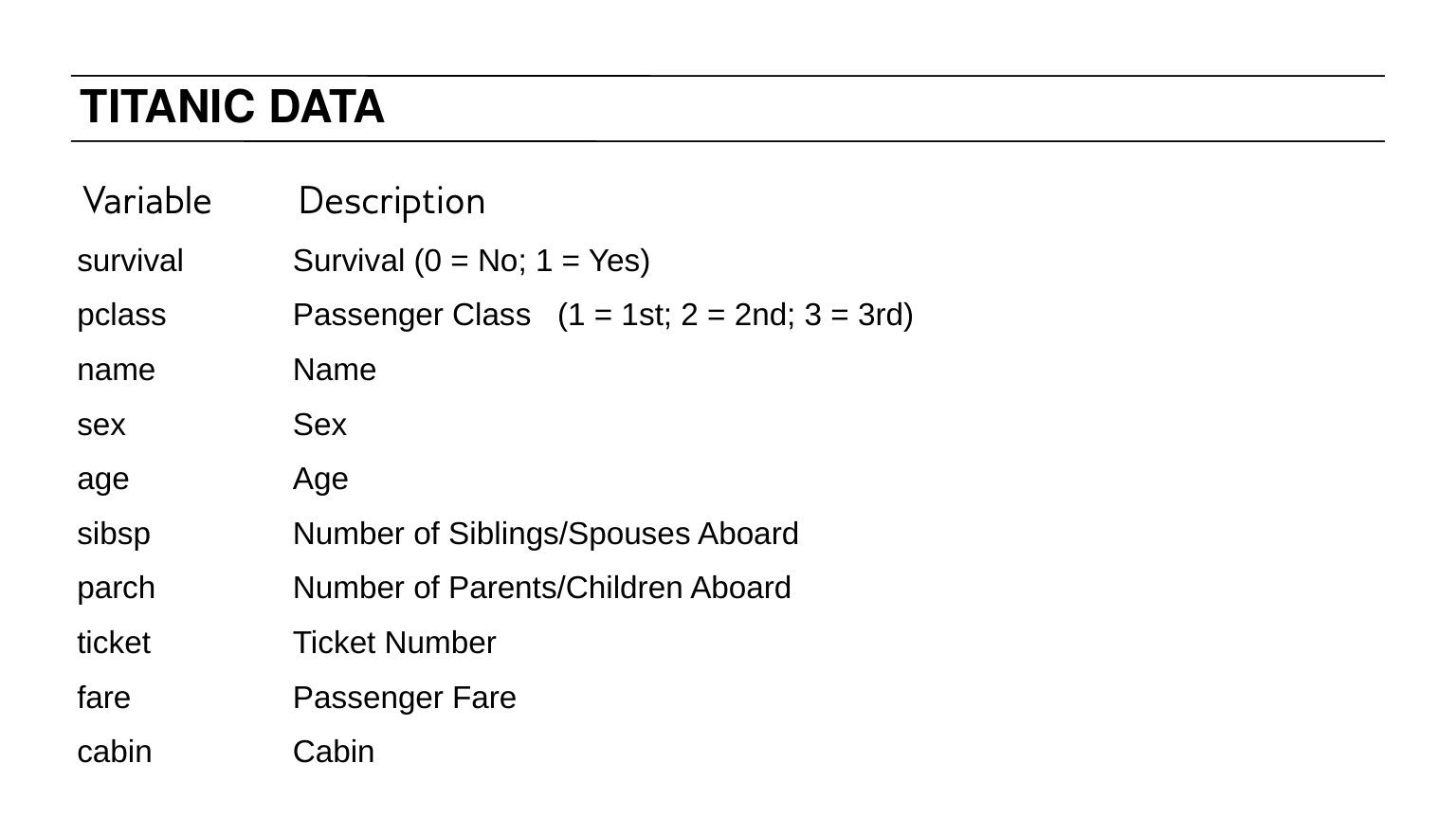

# TITANIC DATA
21

| Variable | Description |
| --- | --- |
| survival | Survival (0 = No; 1 = Yes) |
| pclass | Passenger Class (1 = 1st; 2 = 2nd; 3 = 3rd) |
| name | Name |
| sex | Sex |
| age | Age |
| sibsp | Number of Siblings/Spouses Aboard |
| parch | Number of Parents/Children Aboard |
| ticket | Ticket Number |
| fare | Passenger Fare |
| cabin | Cabin |